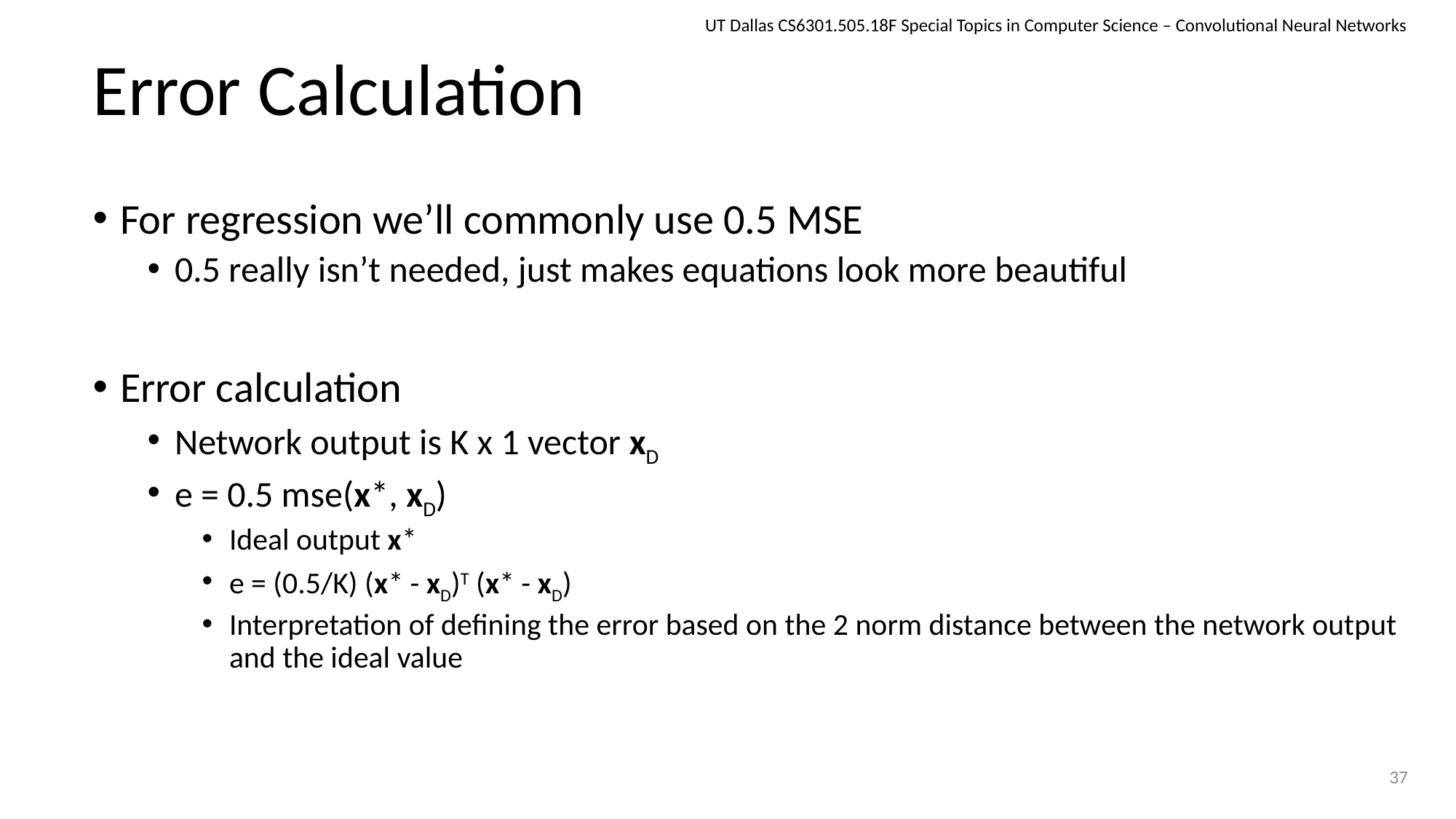

UT Dallas CS6301.505.18F Special Topics in Computer Science – Convolutional Neural Networks
# Error Calculation
For regression we’ll commonly use 0.5 MSE
0.5 really isn’t needed, just makes equations look more beautiful

Error calculation
Network output is K x 1 vector xD
e = 0.5 mse(x*, xD)
Ideal output x*
e = (0.5/K) (x* - xD)T (x* - xD)
Interpretation of defining the error based on the 2 norm distance between the network output and the ideal value
37